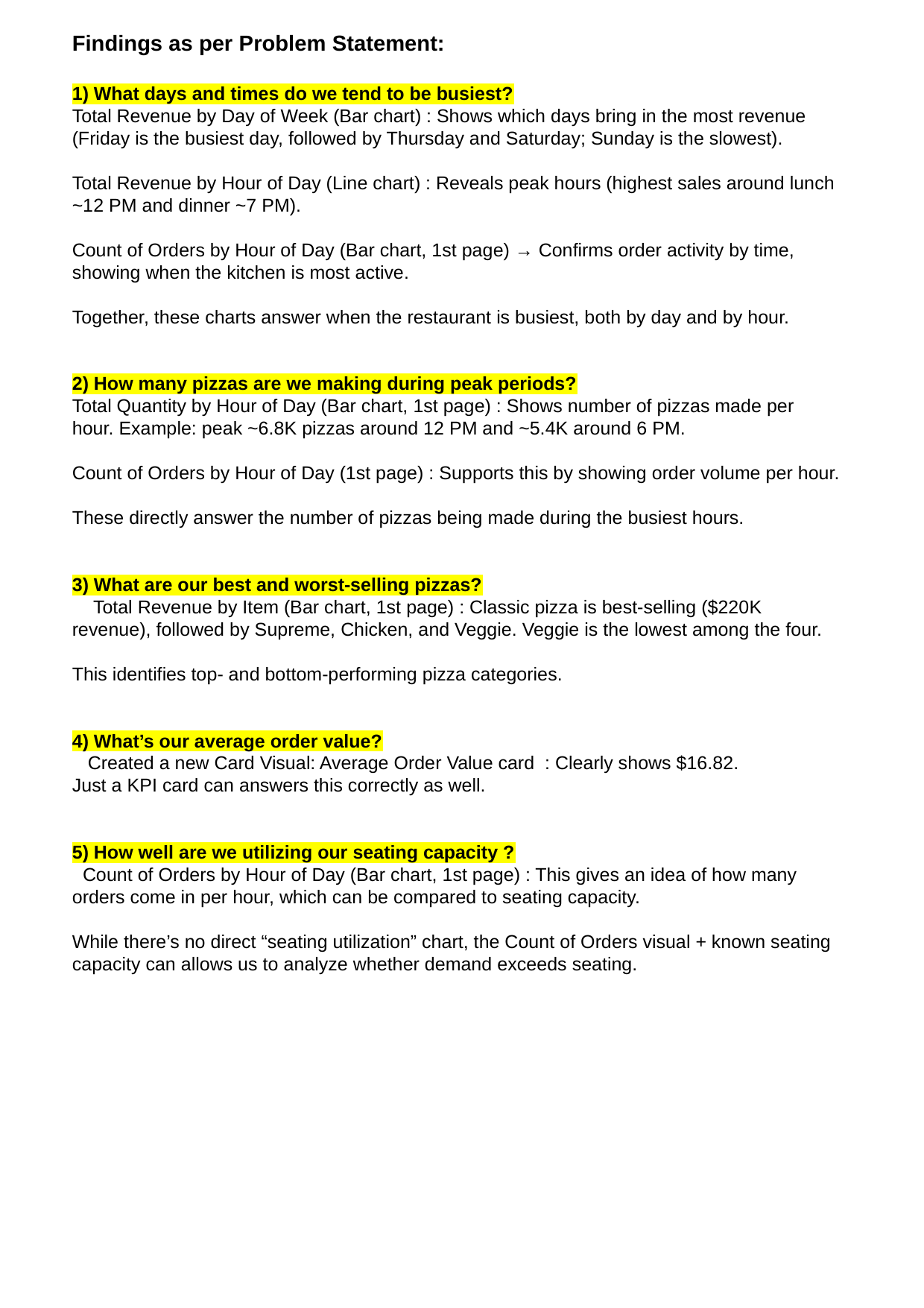

Findings as per Problem Statement:
1) What days and times do we tend to be busiest?
Total Revenue by Day of Week (Bar chart) : Shows which days bring in the most revenue (Friday is the busiest day, followed by Thursday and Saturday; Sunday is the slowest).

Total Revenue by Hour of Day (Line chart) : Reveals peak hours (highest sales around lunch ~12 PM and dinner ~7 PM).

Count of Orders by Hour of Day (Bar chart, 1st page) → Confirms order activity by time, showing when the kitchen is most active.

Together, these charts answer when the restaurant is busiest, both by day and by hour.

2) How many pizzas are we making during peak periods?
Total Quantity by Hour of Day (Bar chart, 1st page) : Shows number of pizzas made per hour. Example: peak ~6.8K pizzas around 12 PM and ~5.4K around 6 PM.

Count of Orders by Hour of Day (1st page) : Supports this by showing order volume per hour.

These directly answer the number of pizzas being made during the busiest hours.

3) What are our best and worst-selling pizzas?
    Total Revenue by Item (Bar chart, 1st page) : Classic pizza is best-selling ($220K revenue), followed by Supreme, Chicken, and Veggie. Veggie is the lowest among the four.

This identifies top- and bottom-performing pizza categories.

4) What’s our average order value?
   Created a new Card Visual: Average Order Value card  : Clearly shows $16.82.
Just a KPI card can answers this correctly as well.

5) How well are we utilizing our seating capacity ?
  Count of Orders by Hour of Day (Bar chart, 1st page) : This gives an idea of how many orders come in per hour, which can be compared to seating capacity.

While there’s no direct “seating utilization” chart, the Count of Orders visual + known seating capacity can allows us to analyze whether demand exceeds seating.